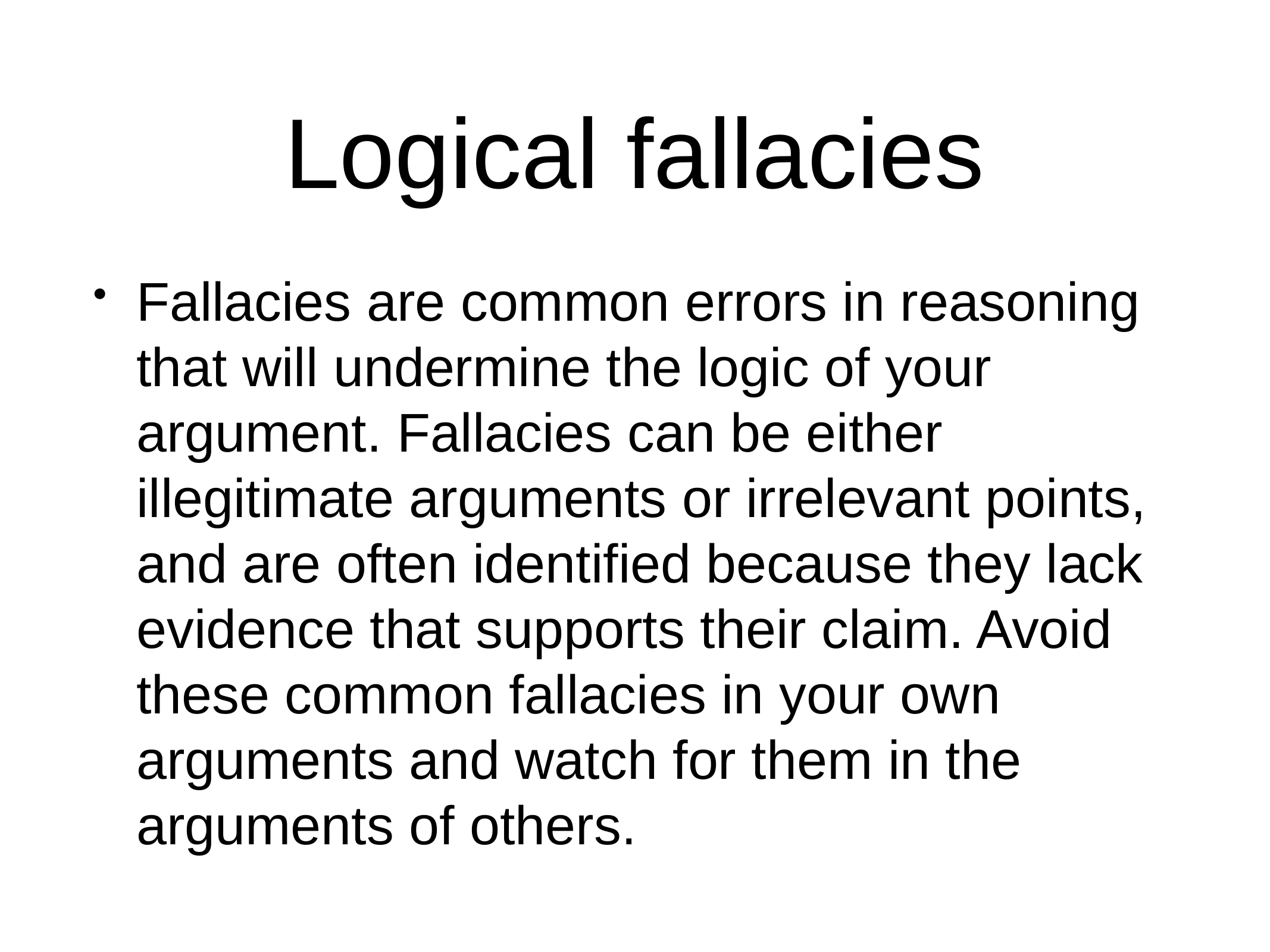

# Logical fallacies
Fallacies are common errors in reasoning that will undermine the logic of your argument. Fallacies can be either illegitimate arguments or irrelevant points, and are often identified because they lack evidence that supports their claim. Avoid these common fallacies in your own arguments and watch for them in the arguments of others.